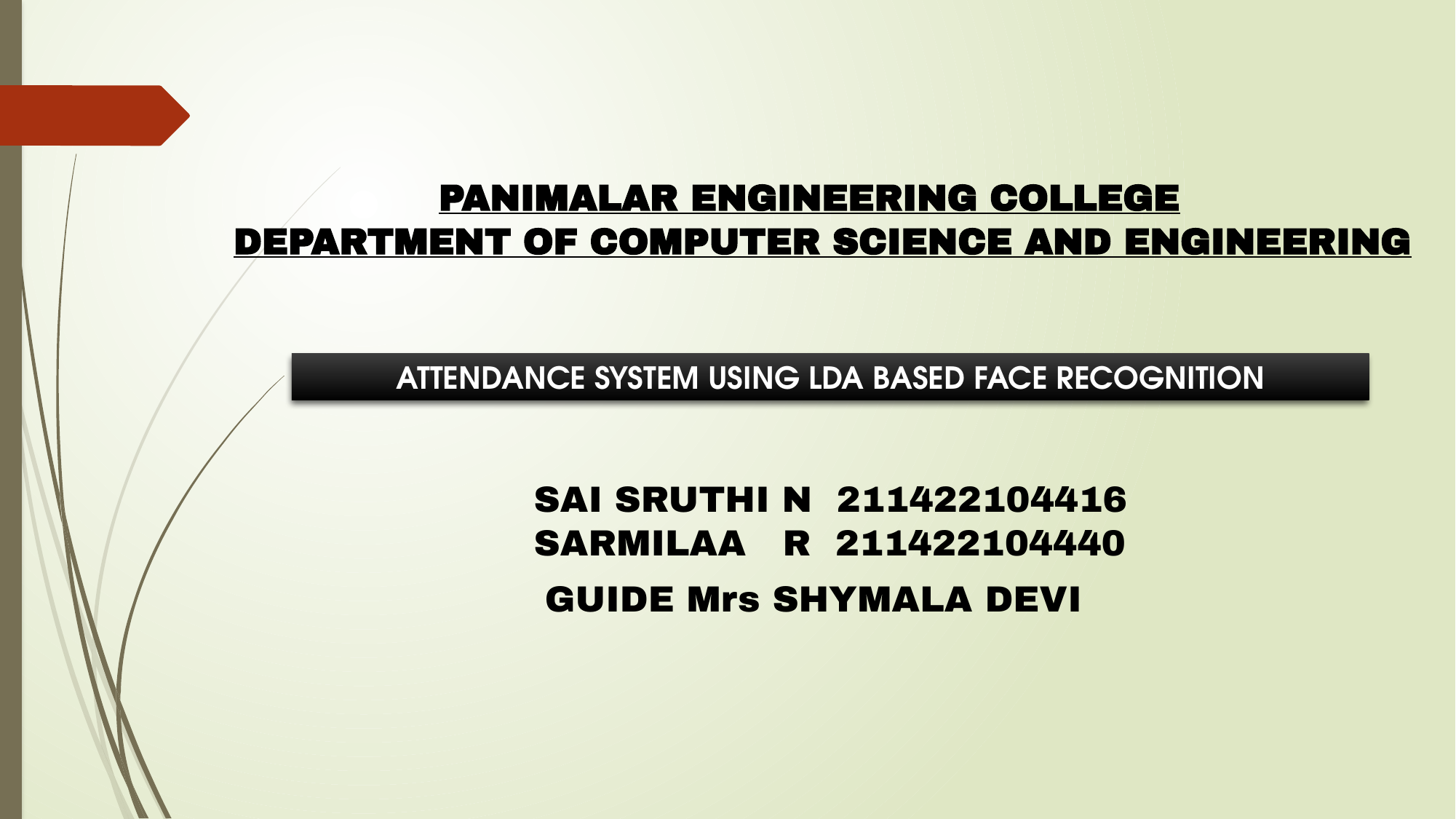

PANIMALAR ENGINEERING COLLEGE
DEPARTMENT OF COMPUTER SCIENCE AND ENGINEERING
ATTENDANCE SYSTEM USING LDA BASED FACE RECOGNITION
SAI SRUTHI N  211422104416
SARMILAA   R  211422104440
GUIDE Mrs SHYMALA DEVI